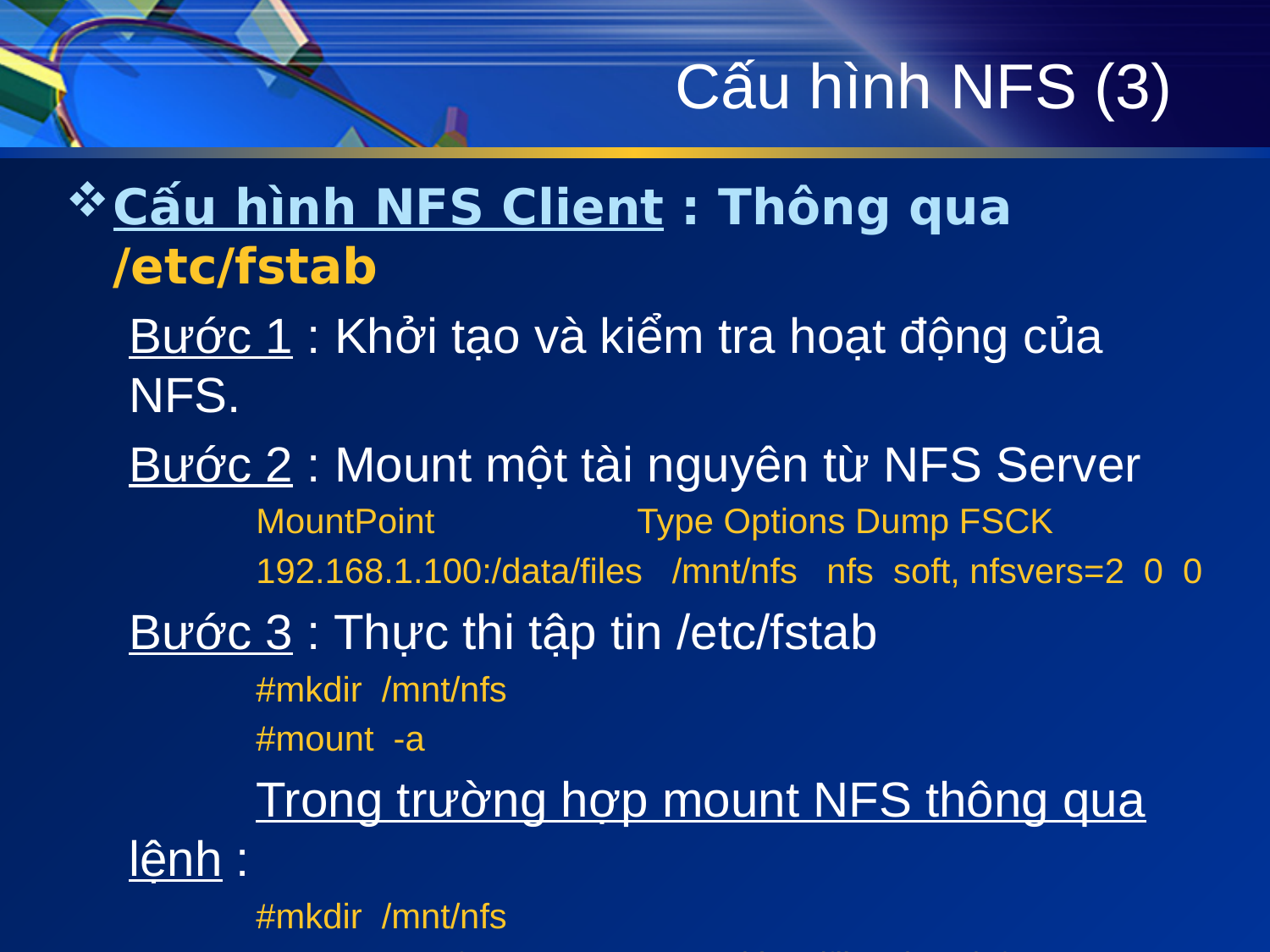

# Cấu hình NFS (3)
Cấu hình NFS Client : Thông qua /etc/fstab
Bước 1 : Khởi tạo và kiểm tra hoạt động của NFS.
Bước 2 : Mount một tài nguyên từ NFS Server
	MountPoint		Type Options Dump FSCK
	192.168.1.100:/data/files   /mnt/nfs   nfs  soft, nfsvers=2  0  0
Bước 3 : Thực thi tập tin /etc/fstab
	#mkdir  /mnt/nfs
	#mount  -a
	Trong trường hợp mount NFS thông qua lệnh :
	#mkdir  /mnt/nfs
	#mount  -t  nfs  192.168.1.100:/data/file   /mnt/nfs